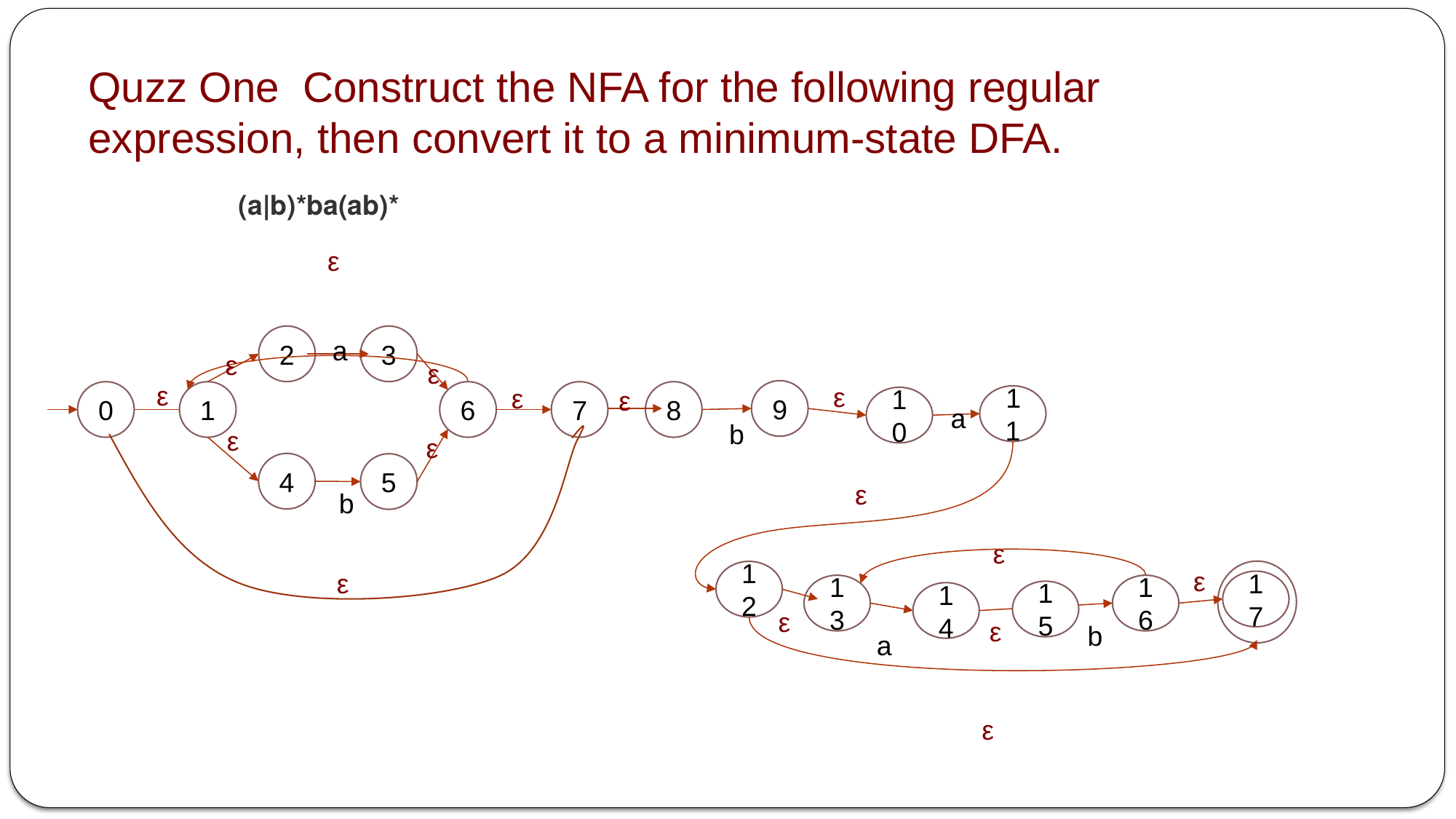

Quzz One  Construct the NFA for the following regular expression, then convert it to a minimum-state DFA.
 (a|b)*ba(ab)*
ε
3
2
a
ε
ε
ε
ε
ε
ε
9
1
6
7
8
0
11
10
a
b
ε
ε

4
5
ε
b
ε
ε
ε

12
17
13
16
15
14
ε
ε
b
a
ε